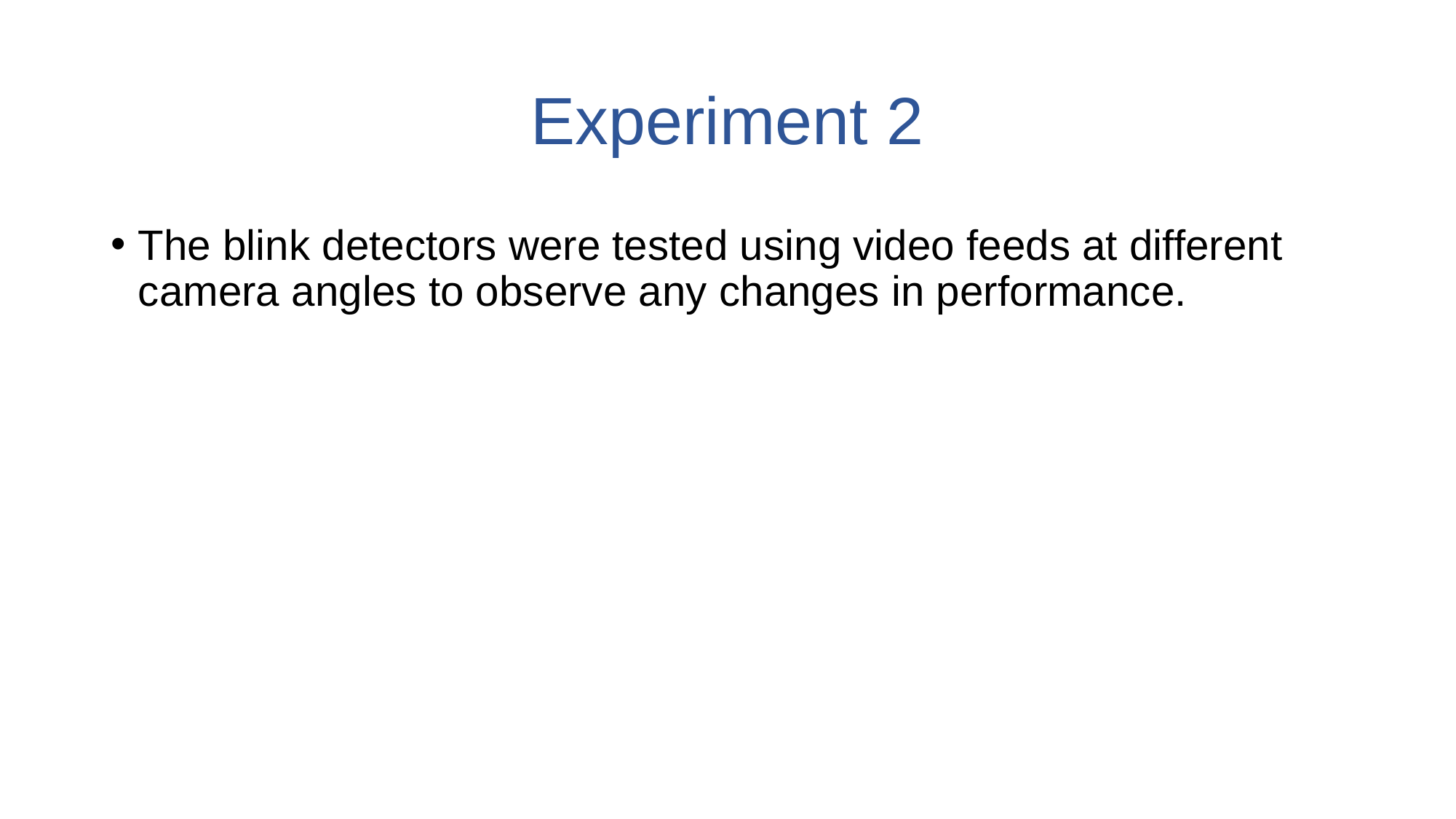

# Experiment 2
The blink detectors were tested using video feeds at different camera angles to observe any changes in performance.